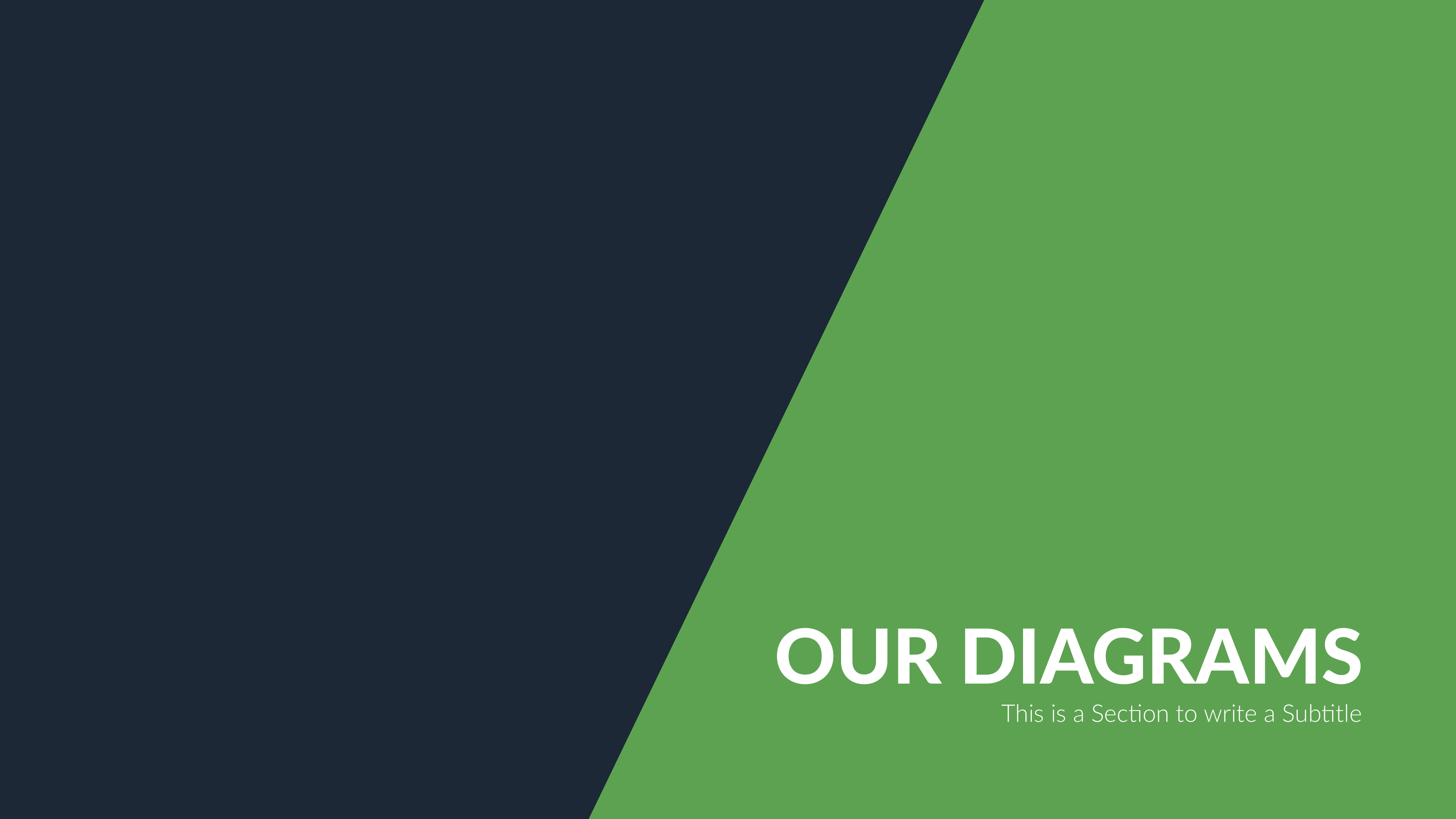

OUR DIAGRAMS
This is a Section to write a Subtitle